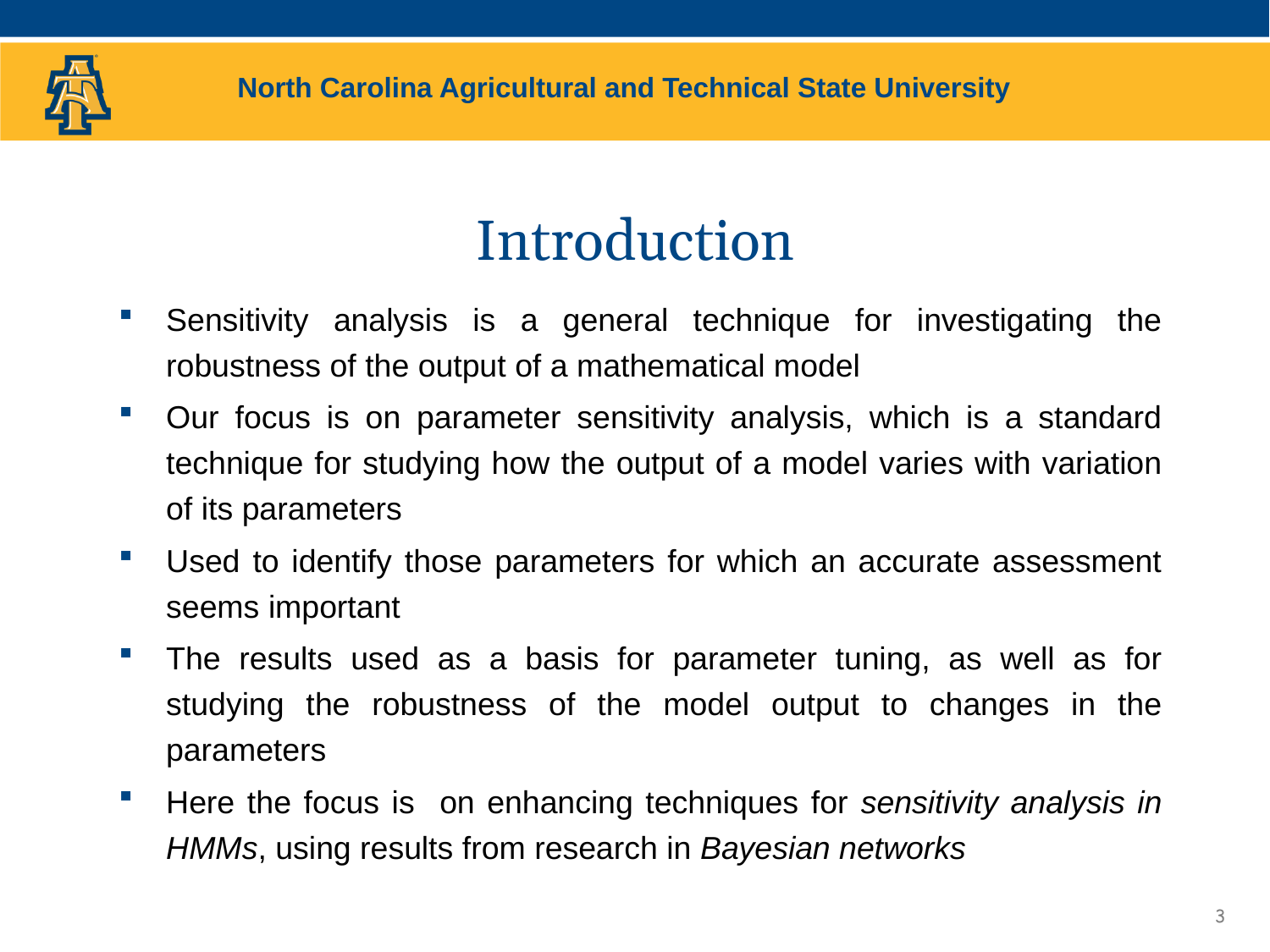

# Introduction
Sensitivity analysis is a general technique for investigating the robustness of the output of a mathematical model
Our focus is on parameter sensitivity analysis, which is a standard technique for studying how the output of a model varies with variation of its parameters
Used to identify those parameters for which an accurate assessment seems important
The results used as a basis for parameter tuning, as well as for studying the robustness of the model output to changes in the parameters
Here the focus is  on enhancing techniques for sensitivity analysis in HMMs, using results from research in Bayesian networks
3